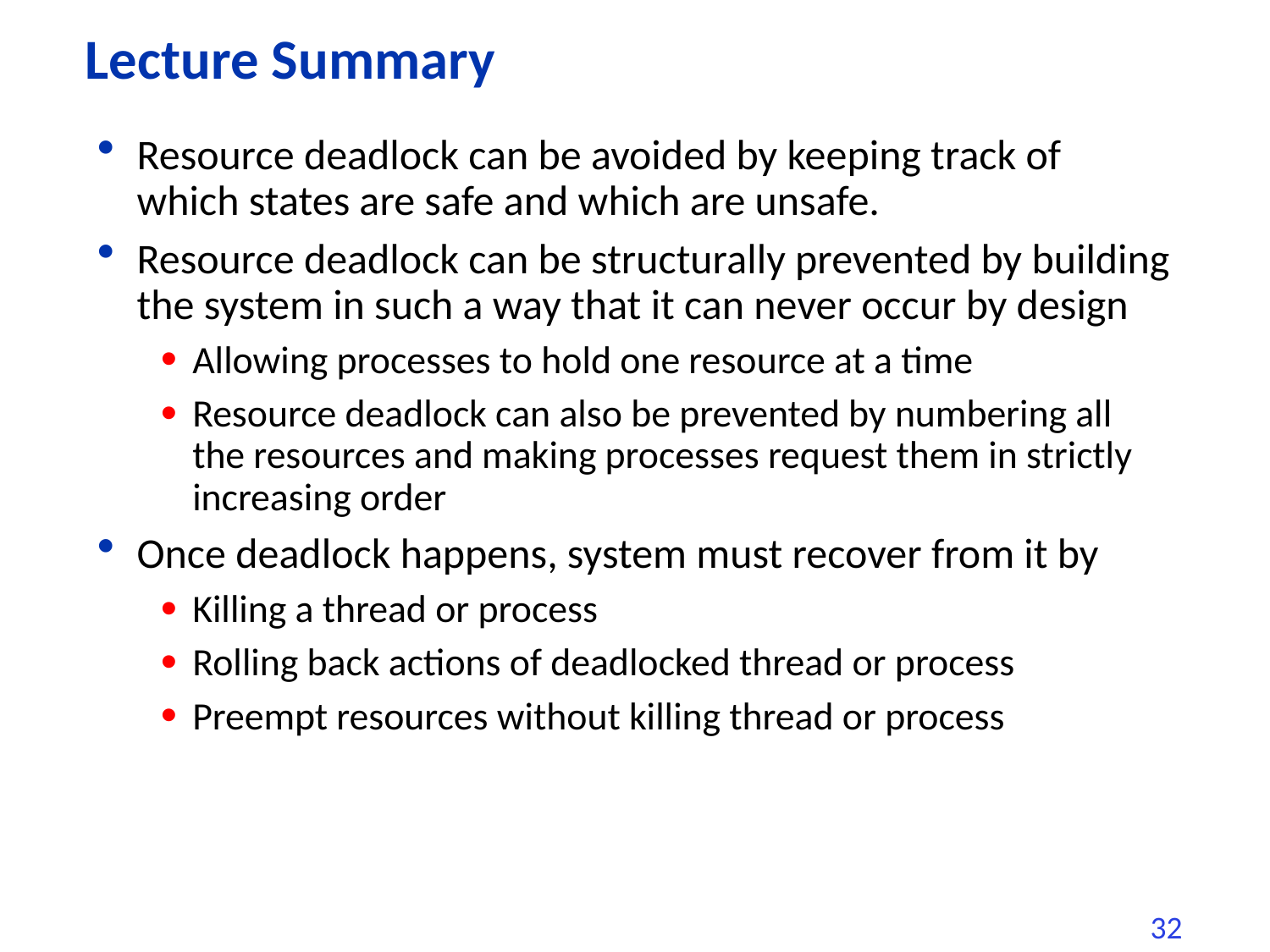

# Lecture Summary
Resource deadlock can be avoided by keeping track of which states are safe and which are unsafe.
Resource deadlock can be structurally prevented by building the system in such a way that it can never occur by design
Allowing processes to hold one resource at a time
Resource deadlock can also be prevented by numbering all the resources and making processes request them in strictly increasing order
Once deadlock happens, system must recover from it by
Killing a thread or process
Rolling back actions of deadlocked thread or process
Preempt resources without killing thread or process